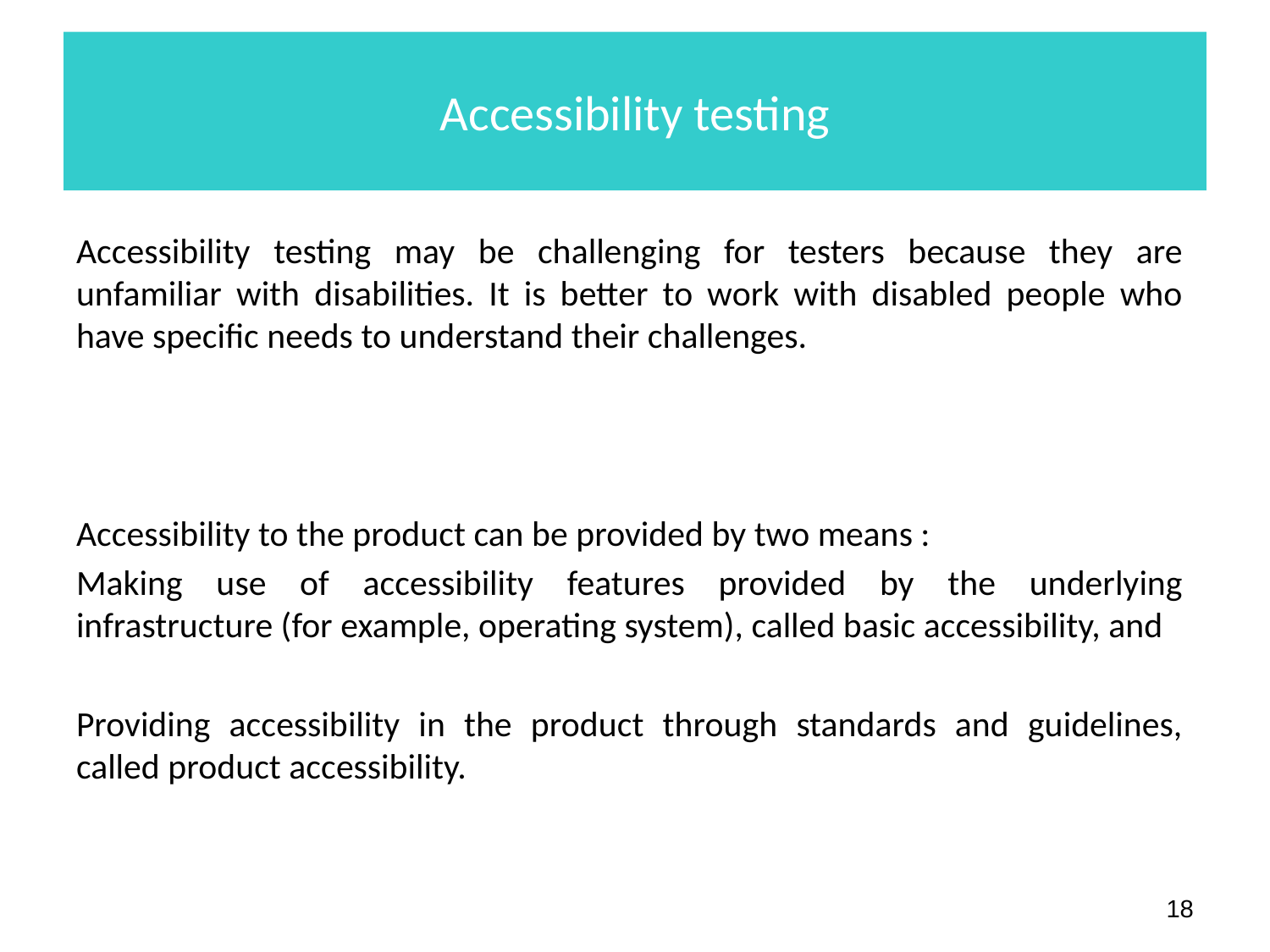

# Accessibility testing
Accessibility testing may be challenging for testers because they are unfamiliar with disabilities. It is better to work with disabled people who have specific needs to understand their challenges.

Accessibility to the product can be provided by two means :
Making use of accessibility features provided by the underlying infrastructure (for example, operating system), called basic accessibility, and

Providing accessibility in the product through standards and guidelines, called product accessibility.
18